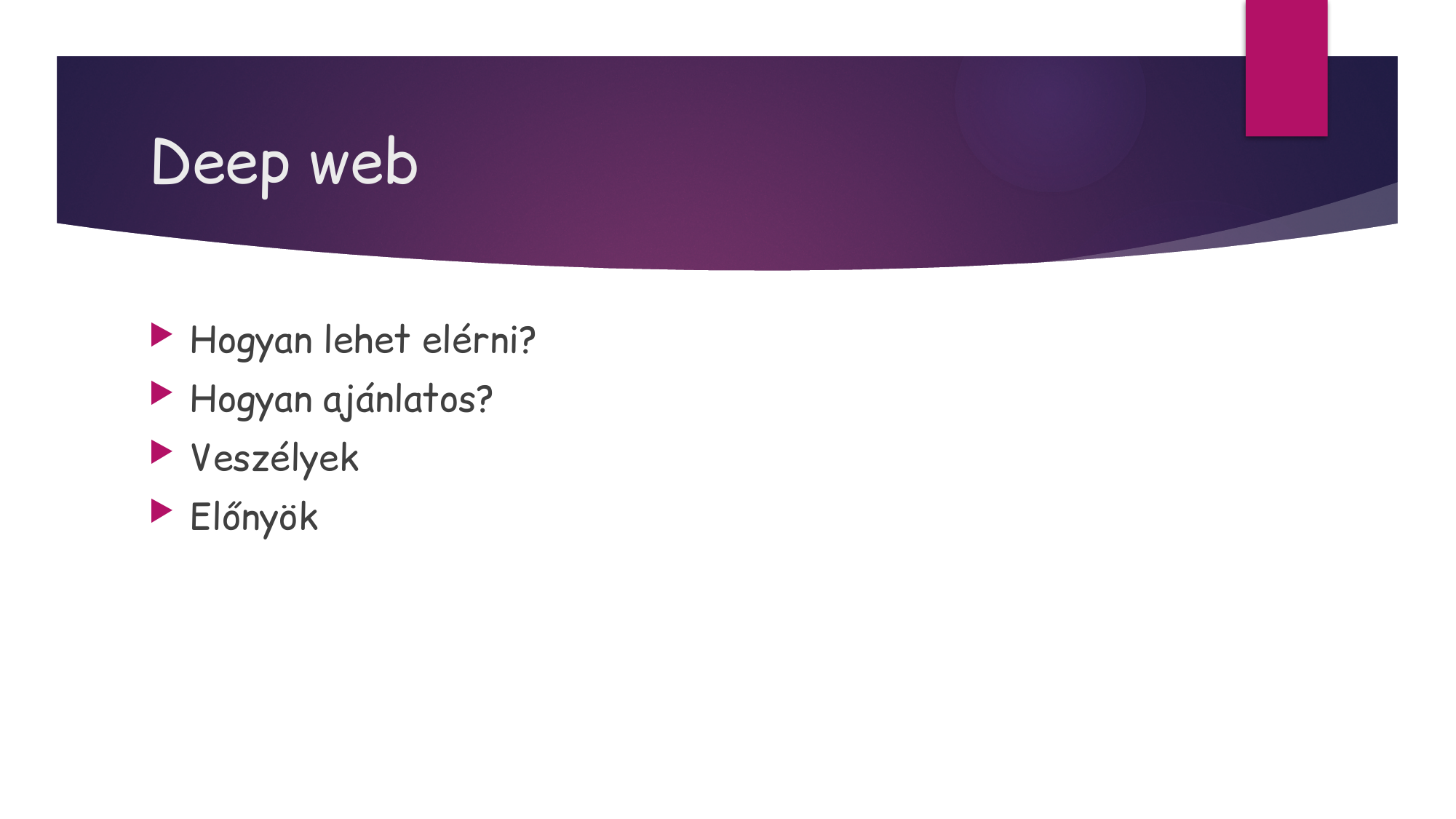

# Deep web
Hogyan lehet elérni?
Hogyan ajánlatos?
Veszélyek
Előnyök